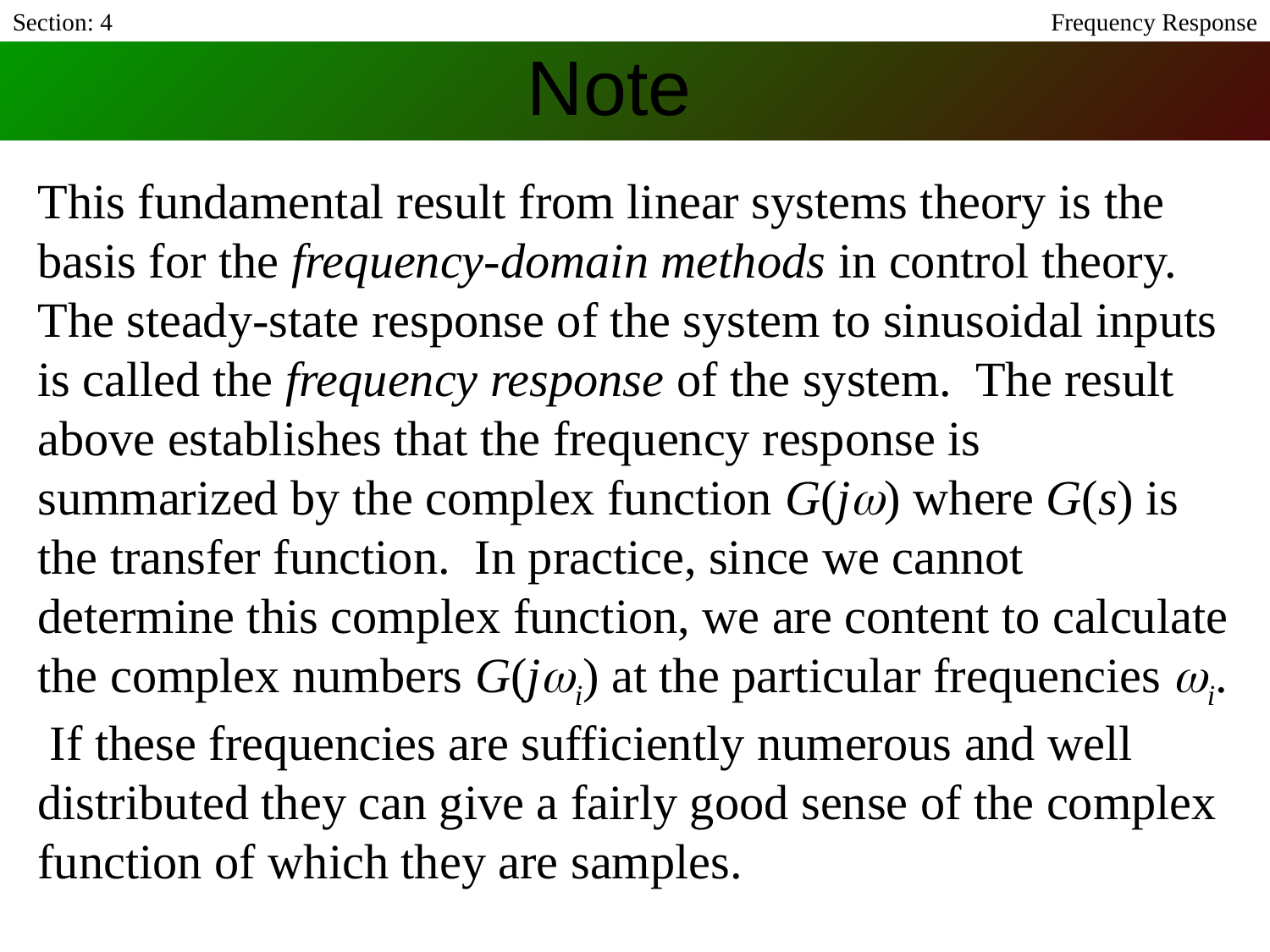

Section: 4
Frequency Response
# Note

This fundamental result from linear systems theory is the basis for the frequency-domain methods in control theory. The steady-state response of the system to sinusoidal inputs is called the frequency response of the system.  The result above establishes that the frequency response is summarized by the complex function G(jω) where G(s) is the transfer function.  In practice, since we cannot determine this complex function, we are content to calculate the complex numbers G(jωi) at the particular frequencies ωi.  If these frequencies are sufficiently numerous and well distributed they can give a fairly good sense of the complex function of which they are samples.